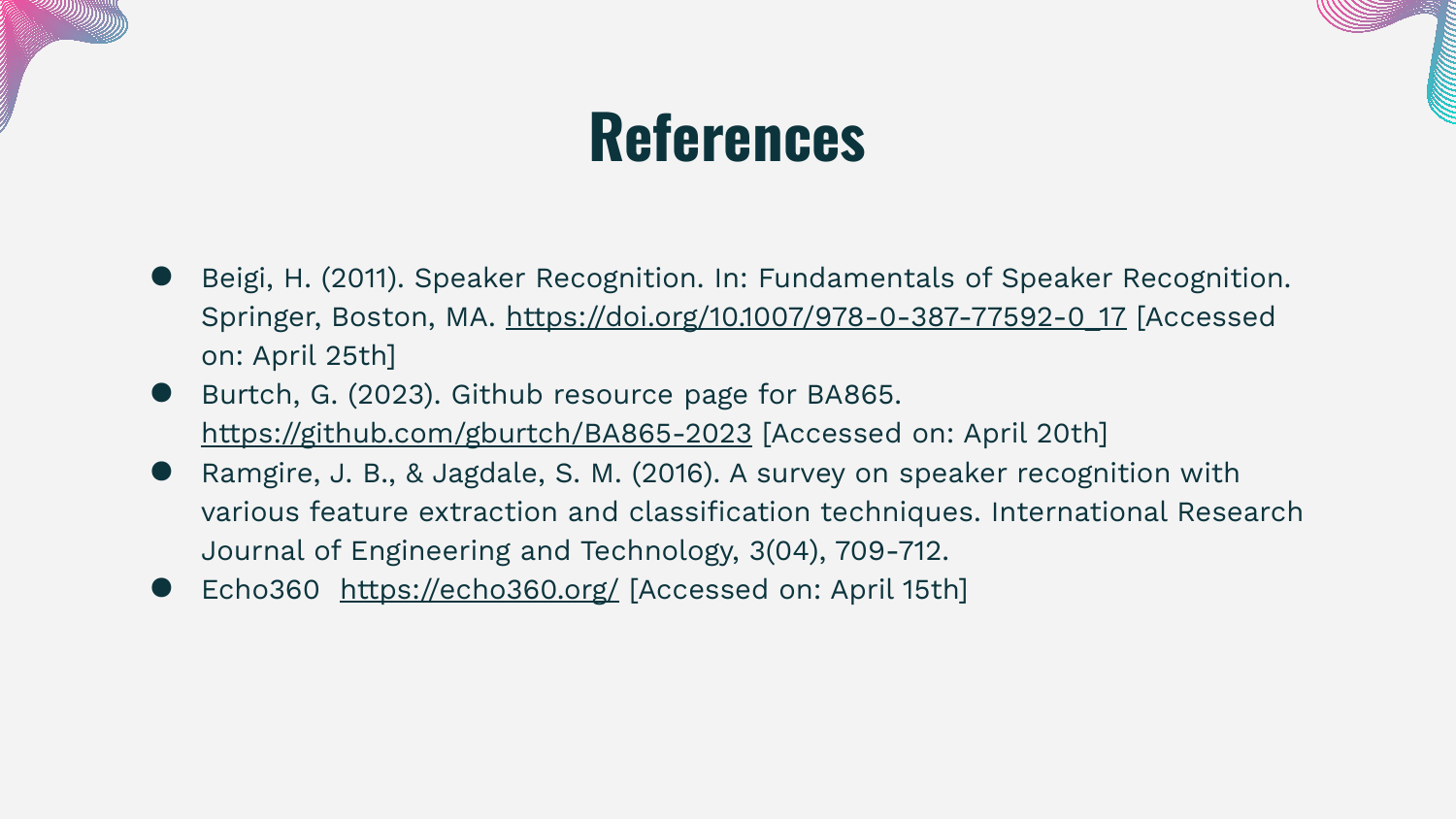

# References
Beigi, H. (2011). Speaker Recognition. In: Fundamentals of Speaker Recognition. Springer, Boston, MA. https://doi.org/10.1007/978-0-387-77592-0_17 [Accessed on: April 25th]
Burtch, G. (2023). Github resource page for BA865. https://github.com/gburtch/BA865-2023 [Accessed on: April 20th]
Ramgire, J. B., & Jagdale, S. M. (2016). A survey on speaker recognition with various feature extraction and classification techniques. International Research Journal of Engineering and Technology, 3(04), 709-712.
Echo360  https://echo360.org/ [Accessed on: April 15th]